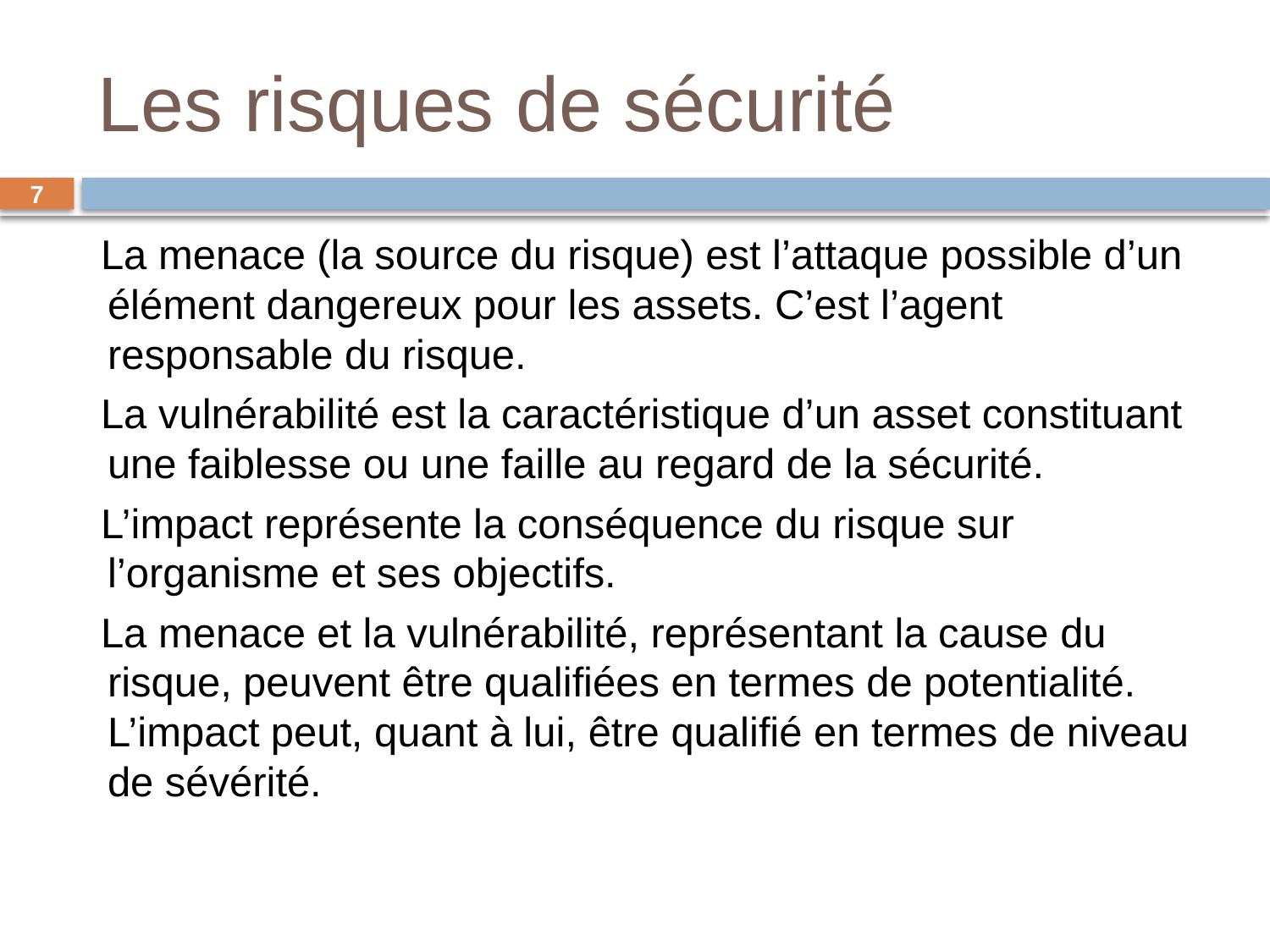

# Les risques de sécurité
7
La menace (la source du risque) est l’attaque possible d’un élément dangereux pour les assets. C’est l’agent responsable du risque.
La vulnérabilité est la caractéristique d’un asset constituant une faiblesse ou une faille au regard de la sécurité.
L’impact représente la conséquence du risque sur l’organisme et ses objectifs.
La menace et la vulnérabilité, représentant la cause du risque, peuvent être qualifiées en termes de potentialité. L’impact peut, quant à lui, être qualifié en termes de niveau de sévérité.